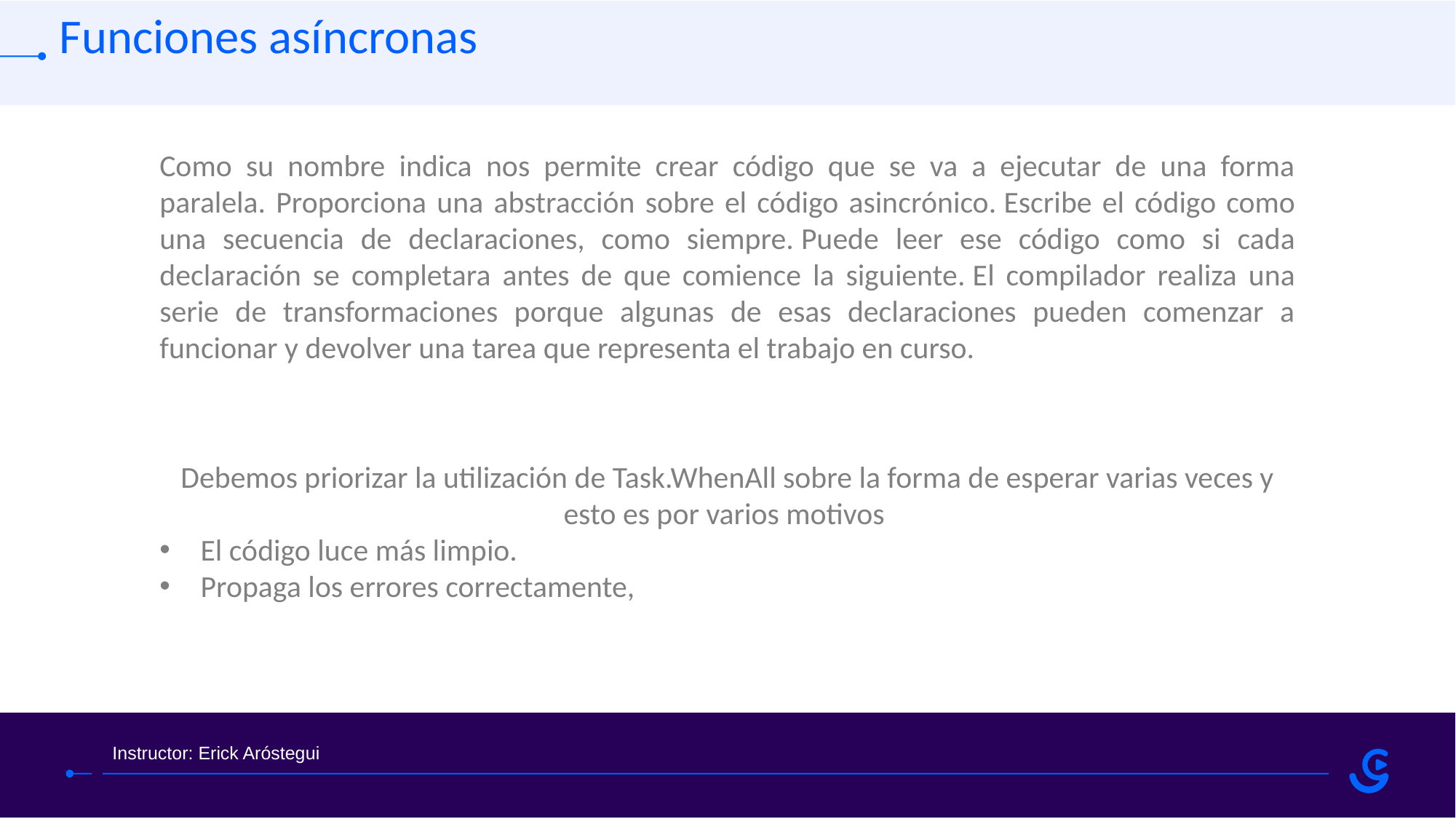

Funciones asíncronas
Como su nombre indica nos permite crear código que se va a ejecutar de una forma paralela. Proporciona una abstracción sobre el código asincrónico. Escribe el código como una secuencia de declaraciones, como siempre. Puede leer ese código como si cada declaración se completara antes de que comience la siguiente. El compilador realiza una serie de transformaciones porque algunas de esas declaraciones pueden comenzar a funcionar y devolver una tarea que representa el trabajo en curso.
Debemos priorizar la utilización de Task.WhenAll sobre la forma de esperar varias veces y esto es por varios motivos
El código luce más limpio.
Propaga los errores correctamente,